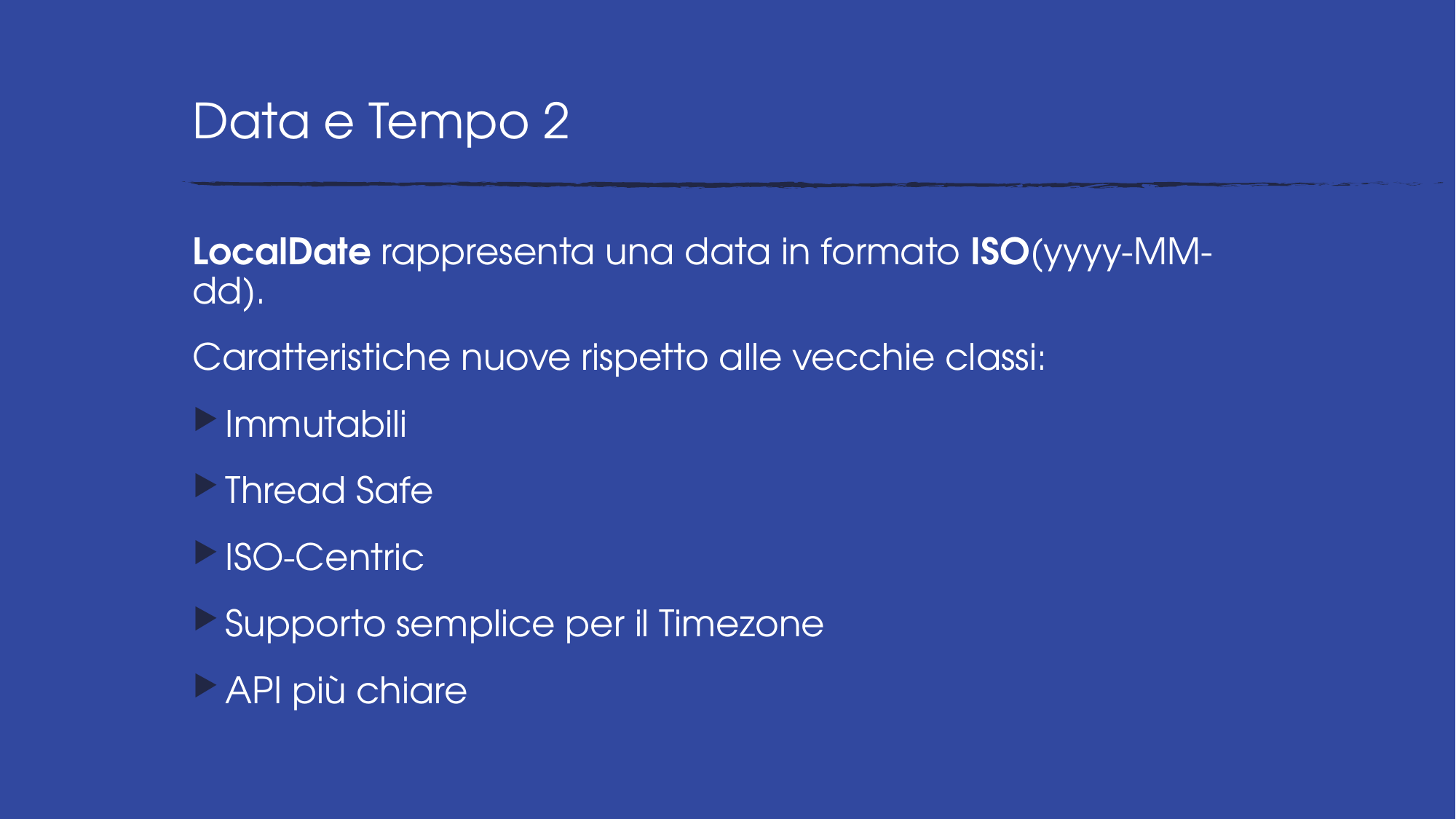

# Data e Tempo 2
LocalDate rappresenta una data in formato ISO(yyyy-MM-dd).
Caratteristiche nuove rispetto alle vecchie classi:
Immutabili
Thread Safe
ISO-Centric
Supporto semplice per il Timezone
API più chiare